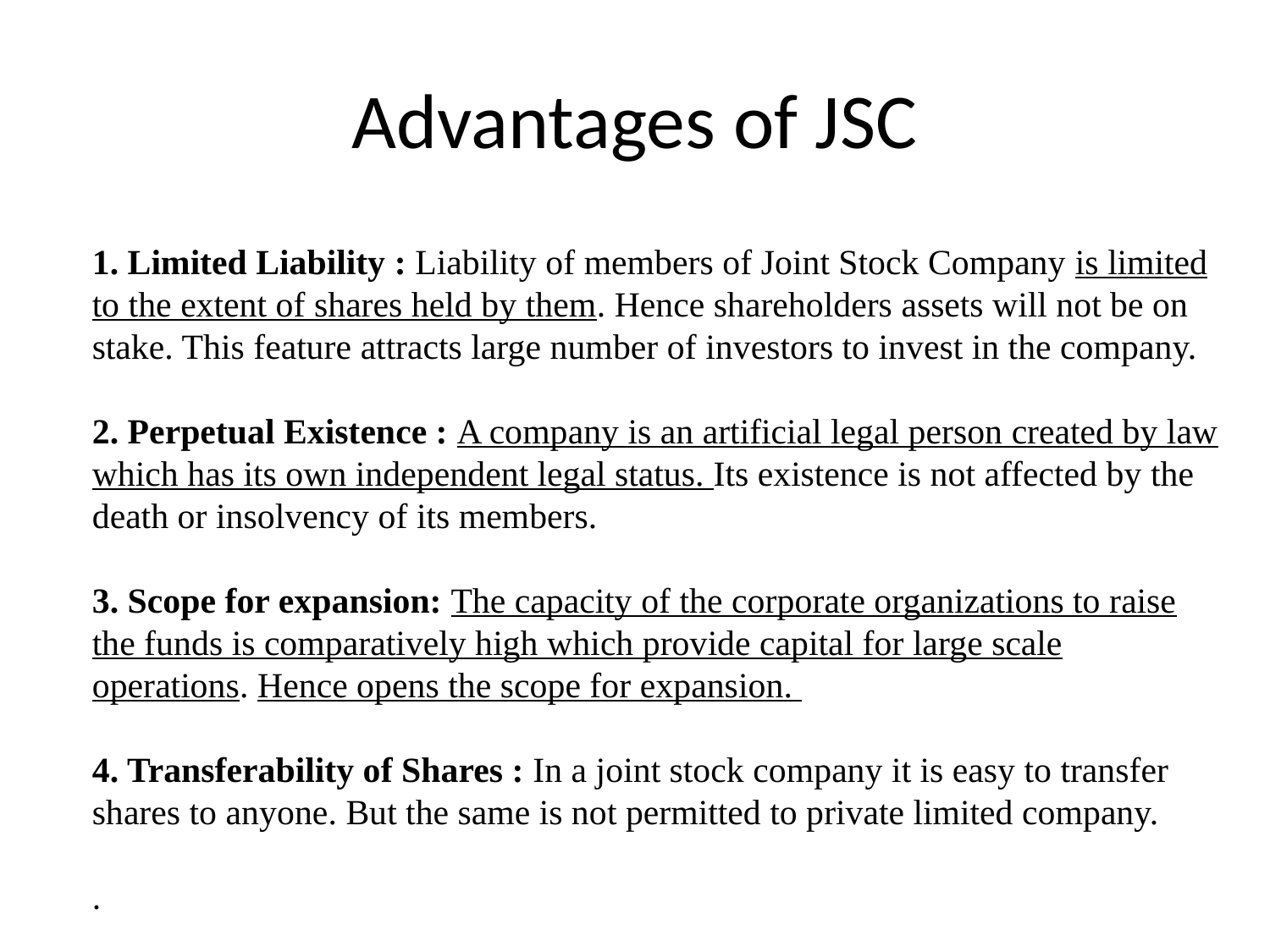

# Advantages of JSC
1. Limited Liability : Liability of members of Joint Stock Company is limited to the extent of shares held by them. Hence shareholders assets will not be on stake. This feature attracts large number of investors to invest in the company. 
2. Perpetual Existence : A company is an artificial legal person created by law which has its own independent legal status. Its existence is not affected by the death or insolvency of its members. 
3. Scope for expansion: The capacity of the corporate organizations to raise the funds is comparatively high which provide capital for large scale operations. Hence opens the scope for expansion. 
4. Transferability of Shares : In a joint stock company it is easy to transfer shares to anyone. But the same is not permitted to private limited company. 
.